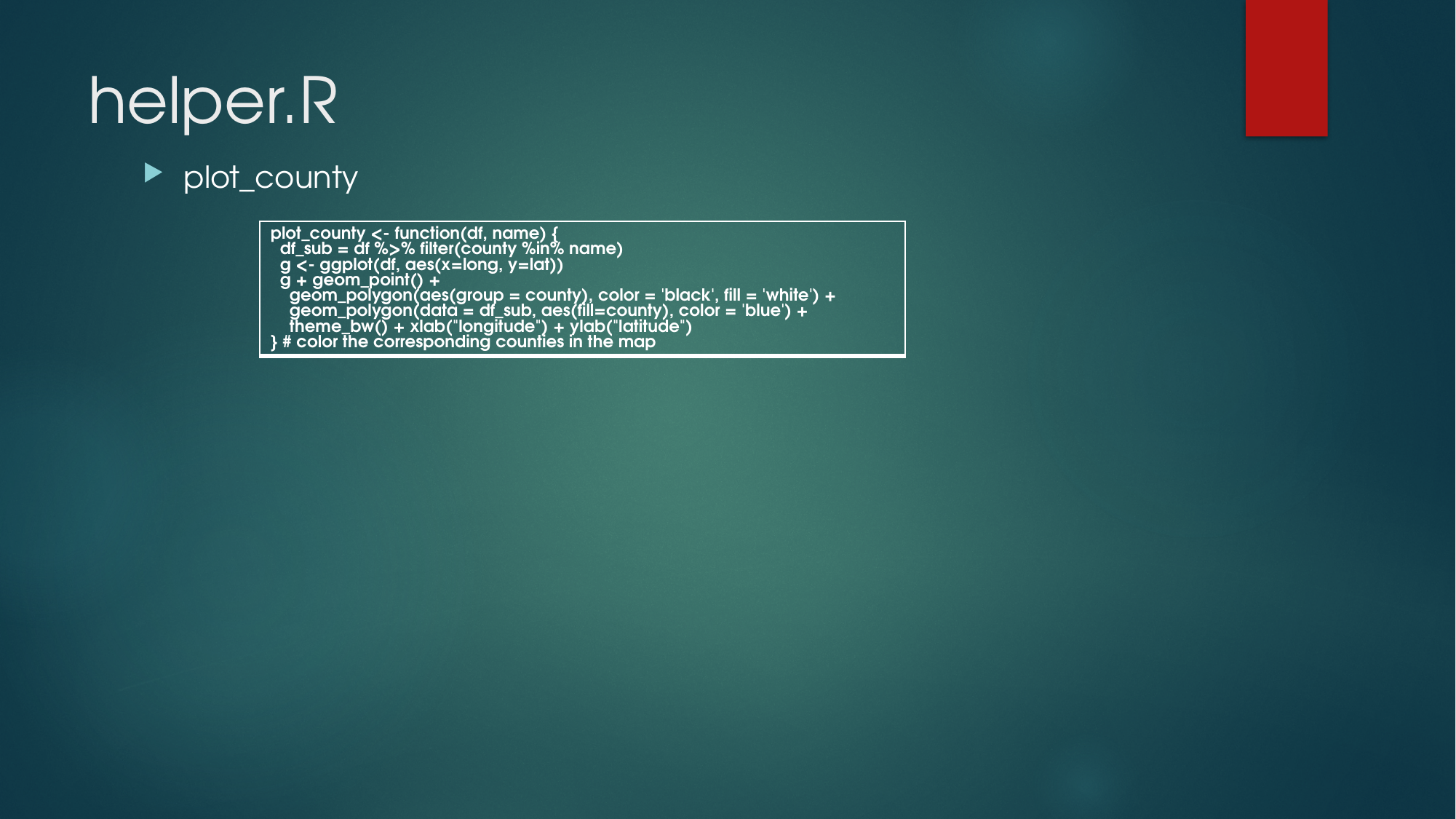

# helper.R
plot_county
| plot\_county <- function(df, name) { df\_sub = df %>% filter(county %in% name) g <- ggplot(df, aes(x=long, y=lat)) g + geom\_point() + geom\_polygon(aes(group = county), color = 'black', fill = 'white') + geom\_polygon(data = df\_sub, aes(fill=county), color = 'blue') + theme\_bw() + xlab("longitude") + ylab("latitude") } # color the corresponding counties in the map |
| --- |